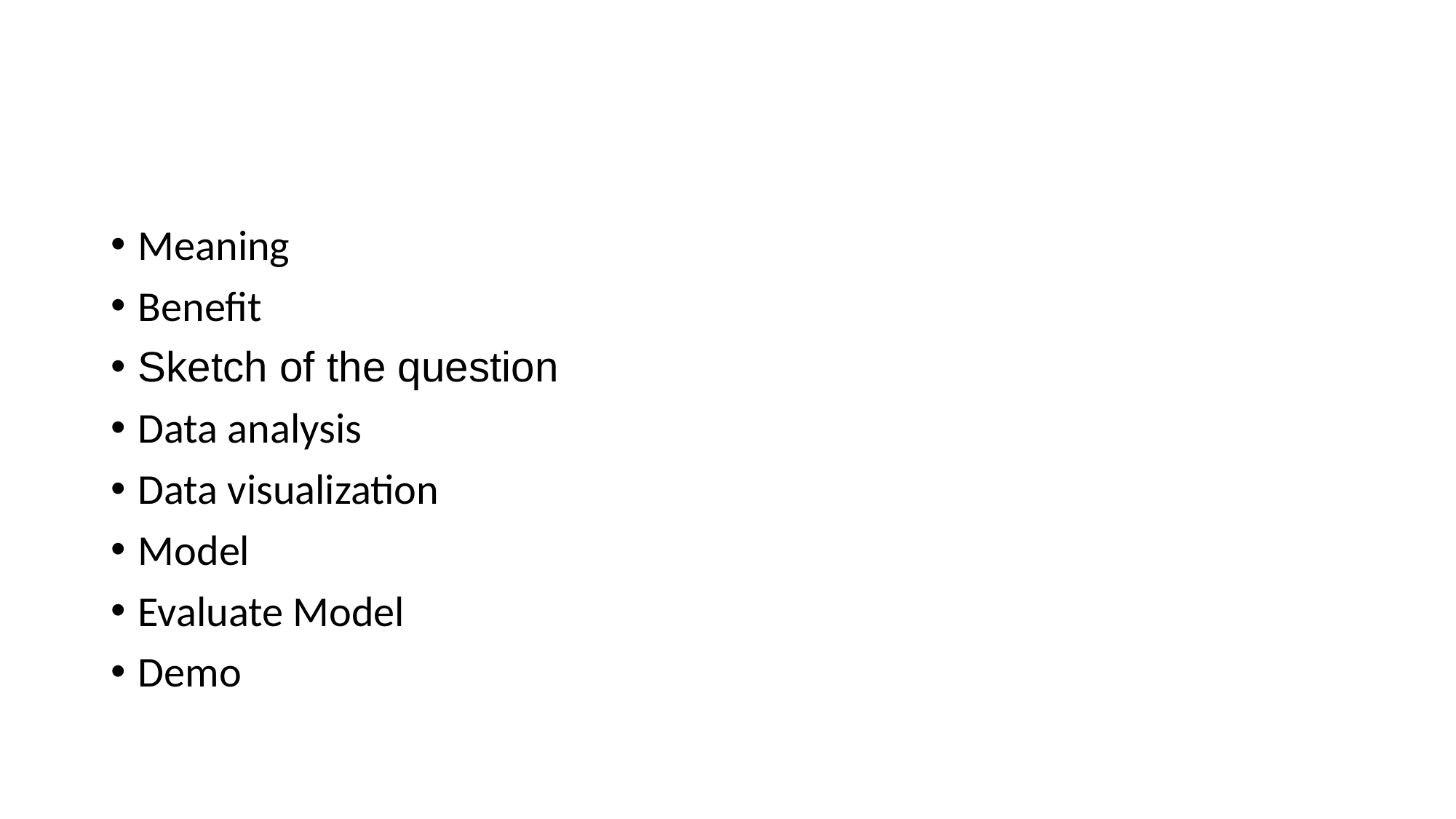

#
Meaning
Benefit
Sketch of the question
Data analysis
Data visualization
Model
Evaluate Model
Demo